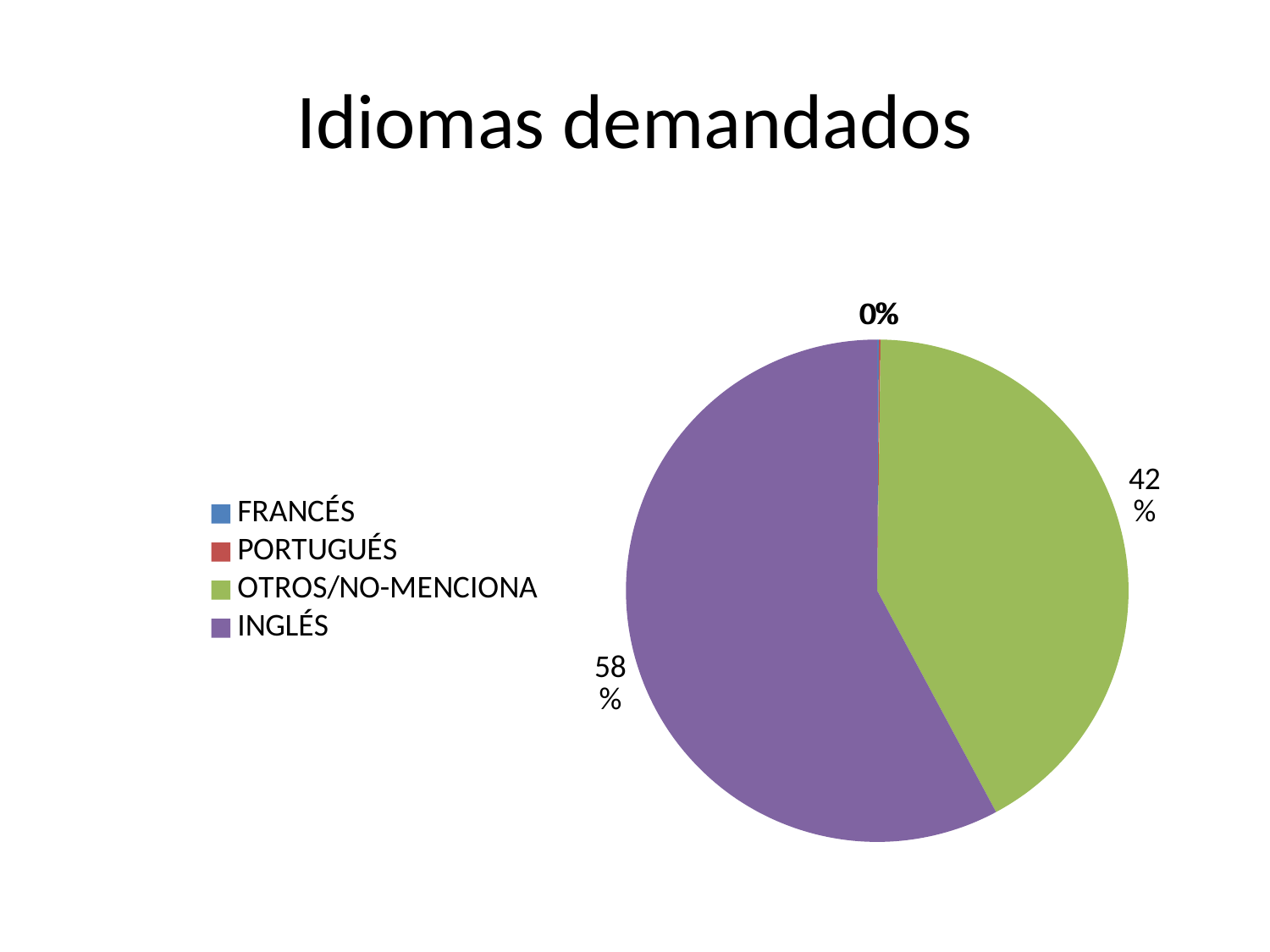

# Idiomas demandados

### Chart

| Category | Series 1 |
|---|---|
| FRANCÉS | 0.001081081081081081 |
| PORTUGUÉS | 0.001081081081081081 |
| OTROS/NO-MENCIONA | 0.41945945945945945 |
| INGLÉS | 0.5783783783783784 |